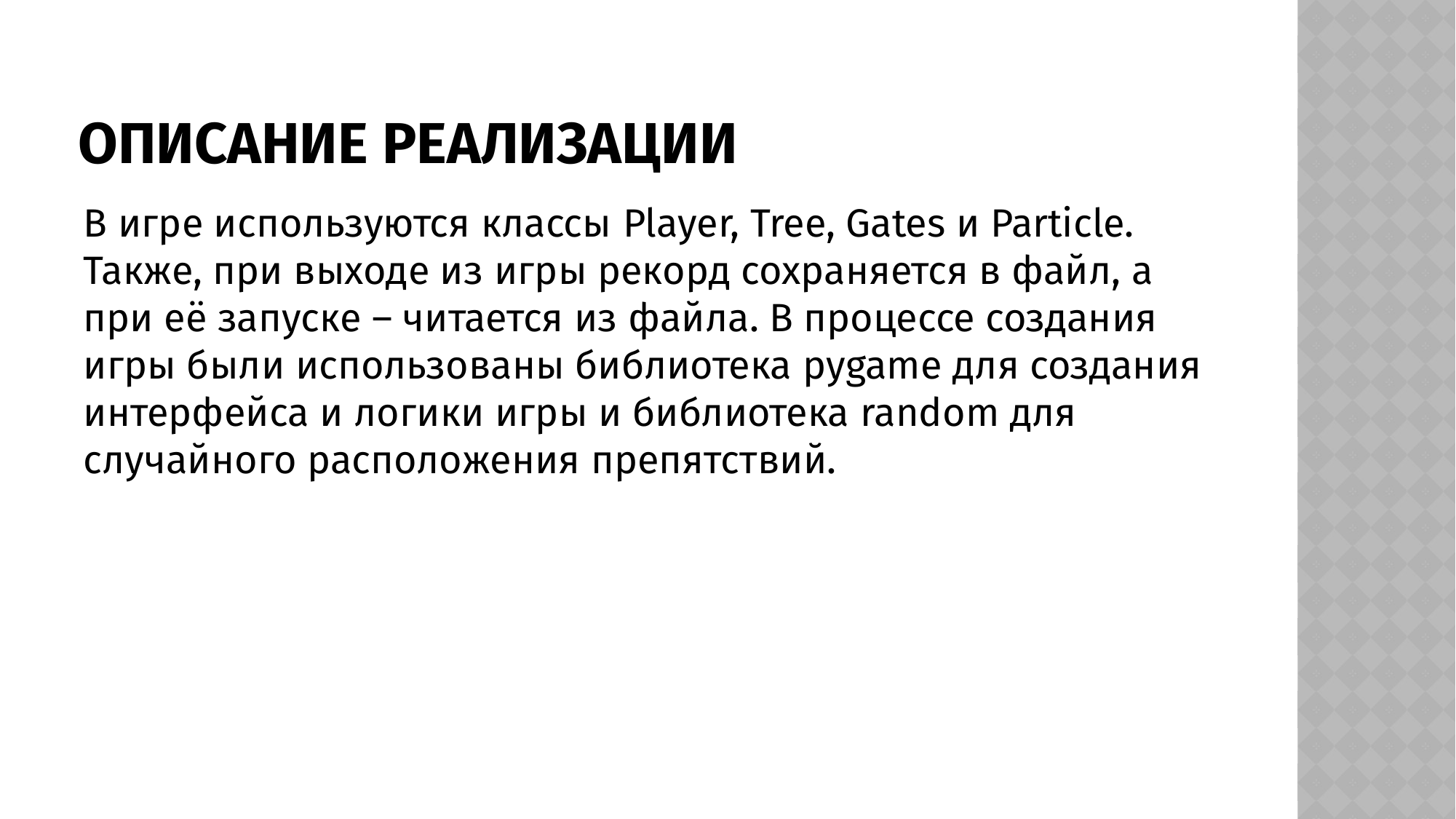

# Описание реализации
В игре используются классы Player, Tree, Gates и Particle. Также, при выходе из игры рекорд сохраняется в файл, а при её запуске – читается из файла. В процессе создания игры были использованы библиотека pygame для создания интерфейса и логики игры и библиотека random для случайного расположения препятствий.